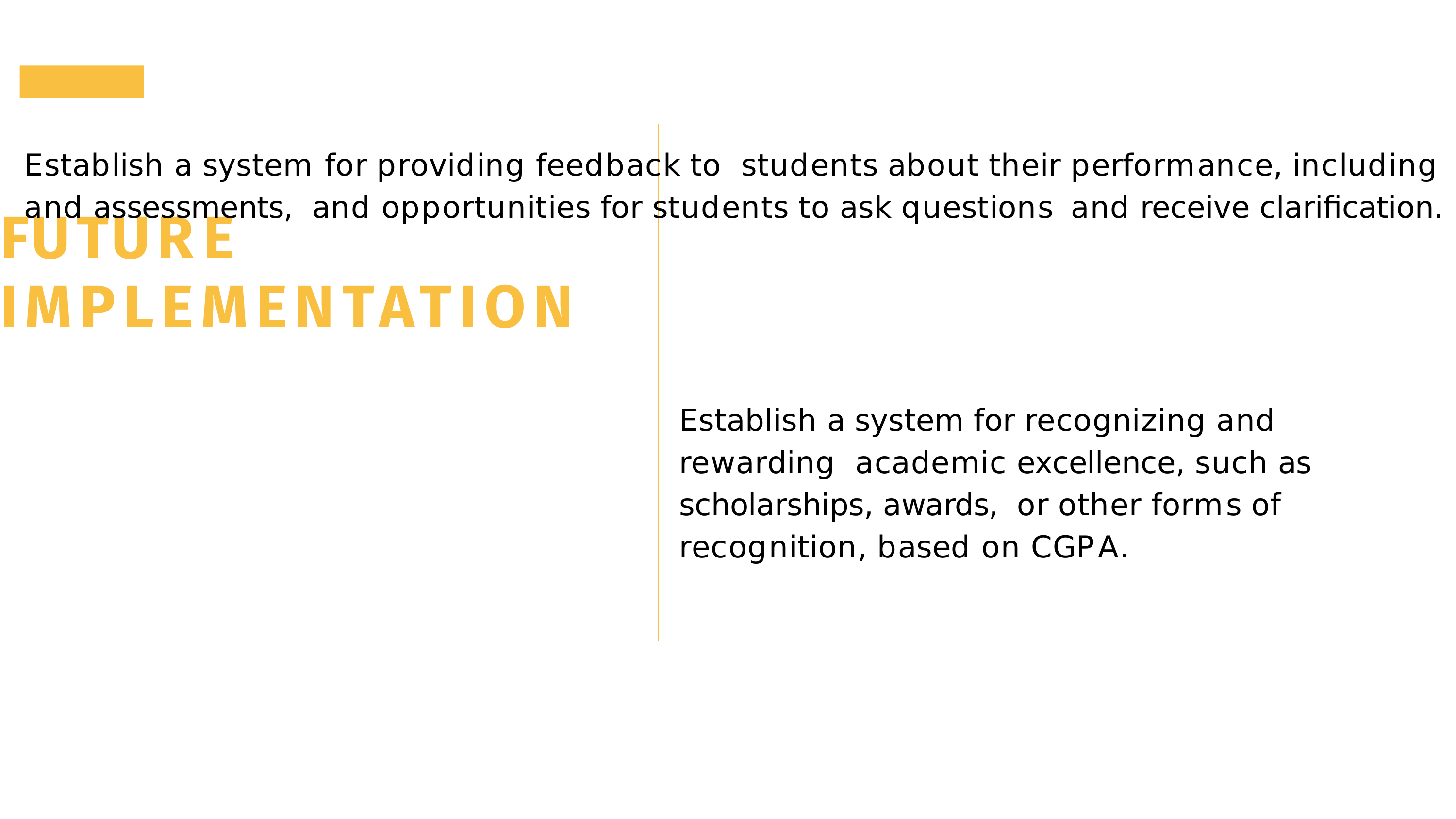

# Establish a system for providing feedback to  students about their performance, including  detailed explanations of grades and assessments,  and opportunities for students to ask questions  and receive clarification.

FUTURE
IMPLEMENTATION
Establish a system for recognizing and rewarding  academic excellence, such as scholarships, awards,  or other forms of recognition, based on CGPA.